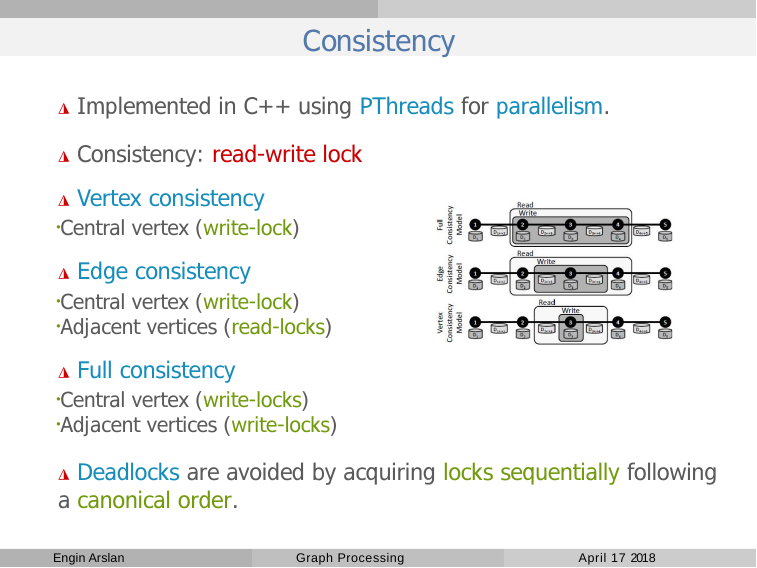

# Consistency
◮  Implemented in C++ using PThreads for parallelism.
◮  Consistency: read-write lock
◮  Vertex consistency
Central vertex (write-lock)
◮  Edge consistency
Central vertex (write-lock)
Adjacent vertices (read-locks)
◮  Full consistency
Central vertex (write-locks)
Adjacent vertices (write-locks)
◮  Deadlocks are avoided by acquiring locks sequentially following a canonical order.

Engin Arslan
Graph Processing
April 17 2018